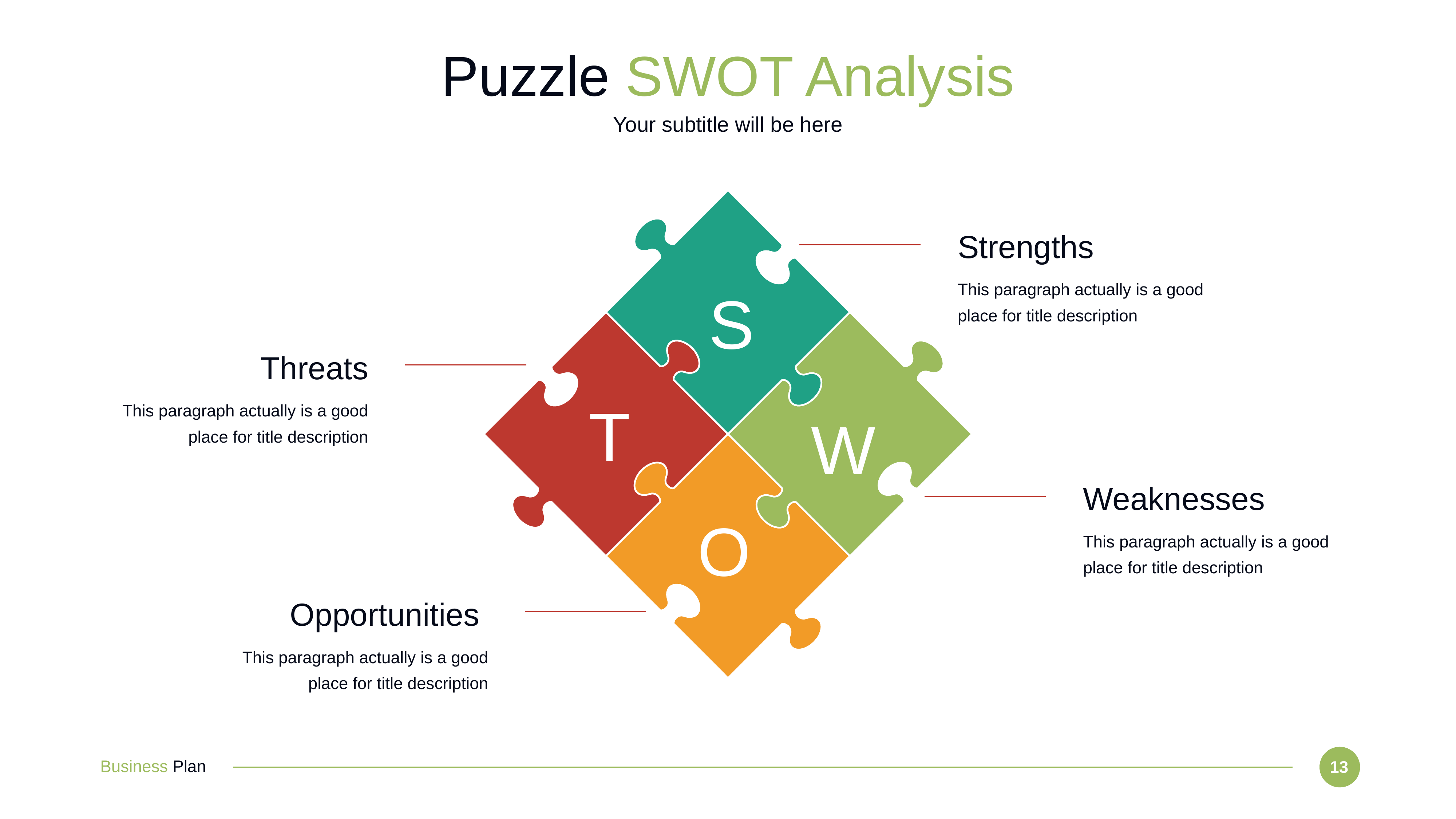

# Puzzle SWOT Analysis
Your subtitle will be here

Strengths
This paragraph actually is a good place for title description
S
Threats
T
This paragraph actually is a good place for title description
W
Weaknesses
O
This paragraph actually is a good place for title description
Opportunities
This paragraph actually is a good place for title description